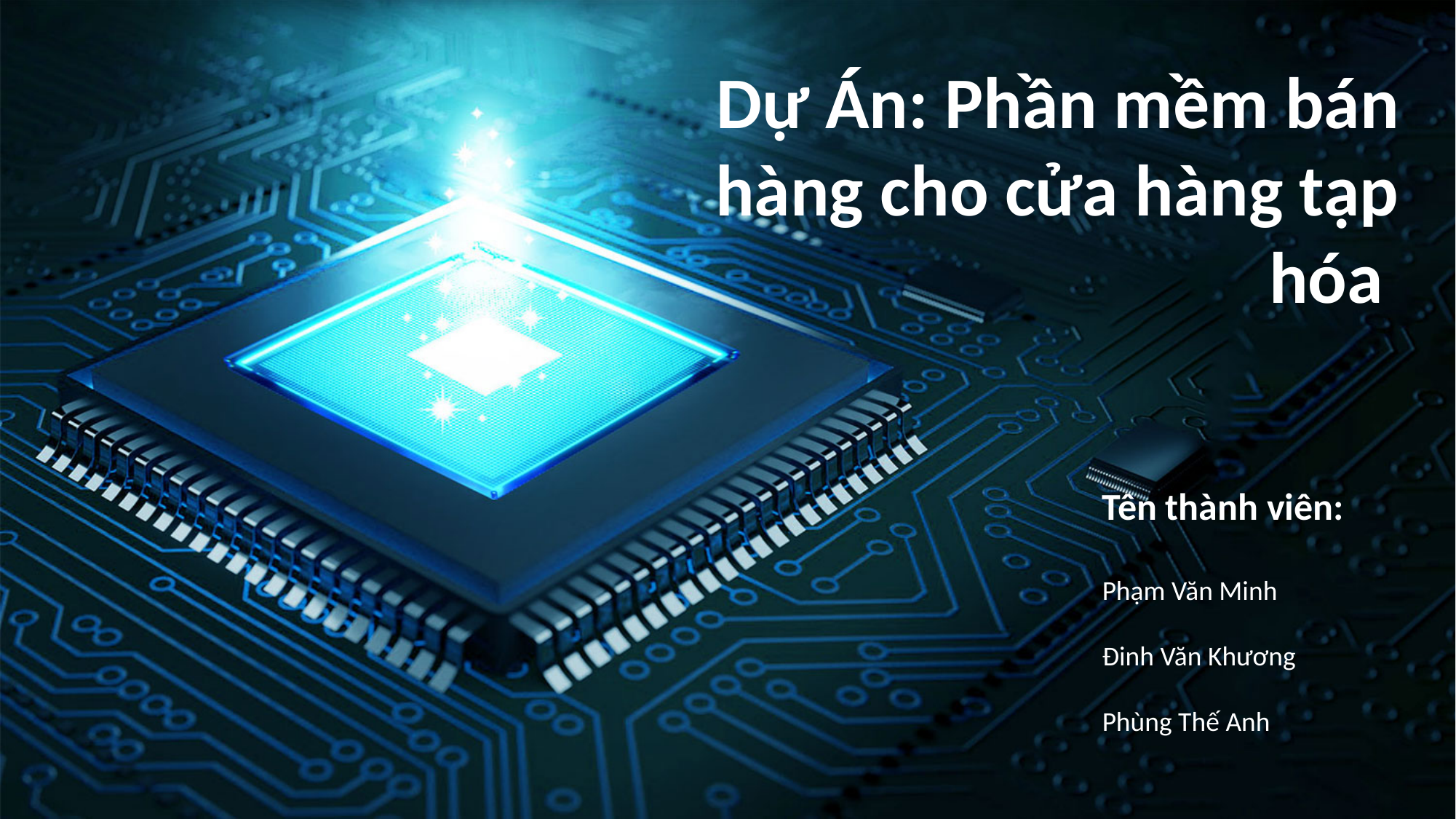

Dự Án: Phần mềm bán hàng cho cửa hàng tạp hóa

Tên thành viên:

Phạm Văn Minh

Đinh Văn Khương

Phùng Thế Anh